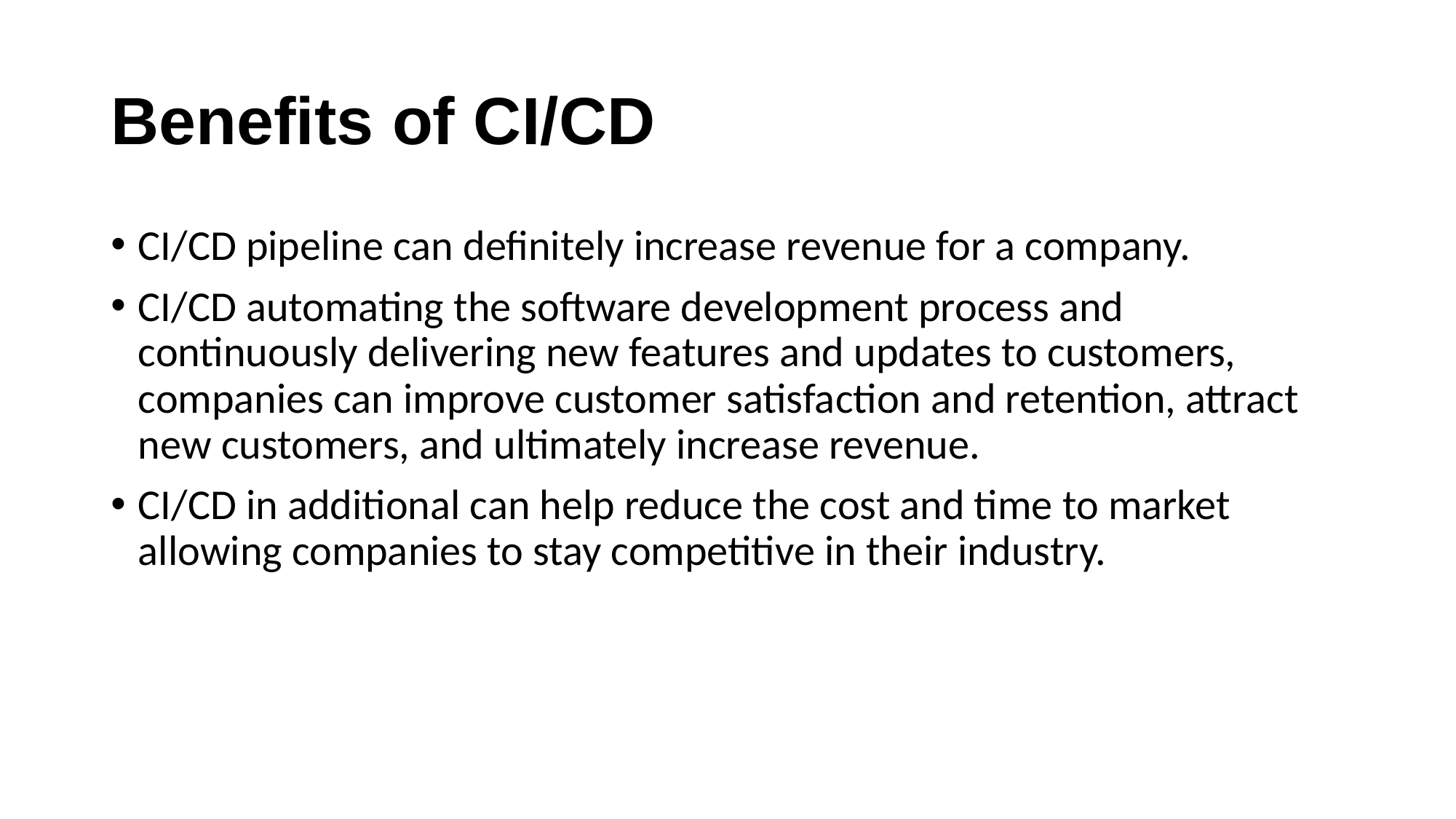

# Benefits of CI/CD
CI/CD pipeline can definitely increase revenue for a company.
CI/CD automating the software development process and continuously delivering new features and updates to customers, companies can improve customer satisfaction and retention, attract new customers, and ultimately increase revenue.
CI/CD in additional can help reduce the cost and time to market allowing companies to stay competitive in their industry.